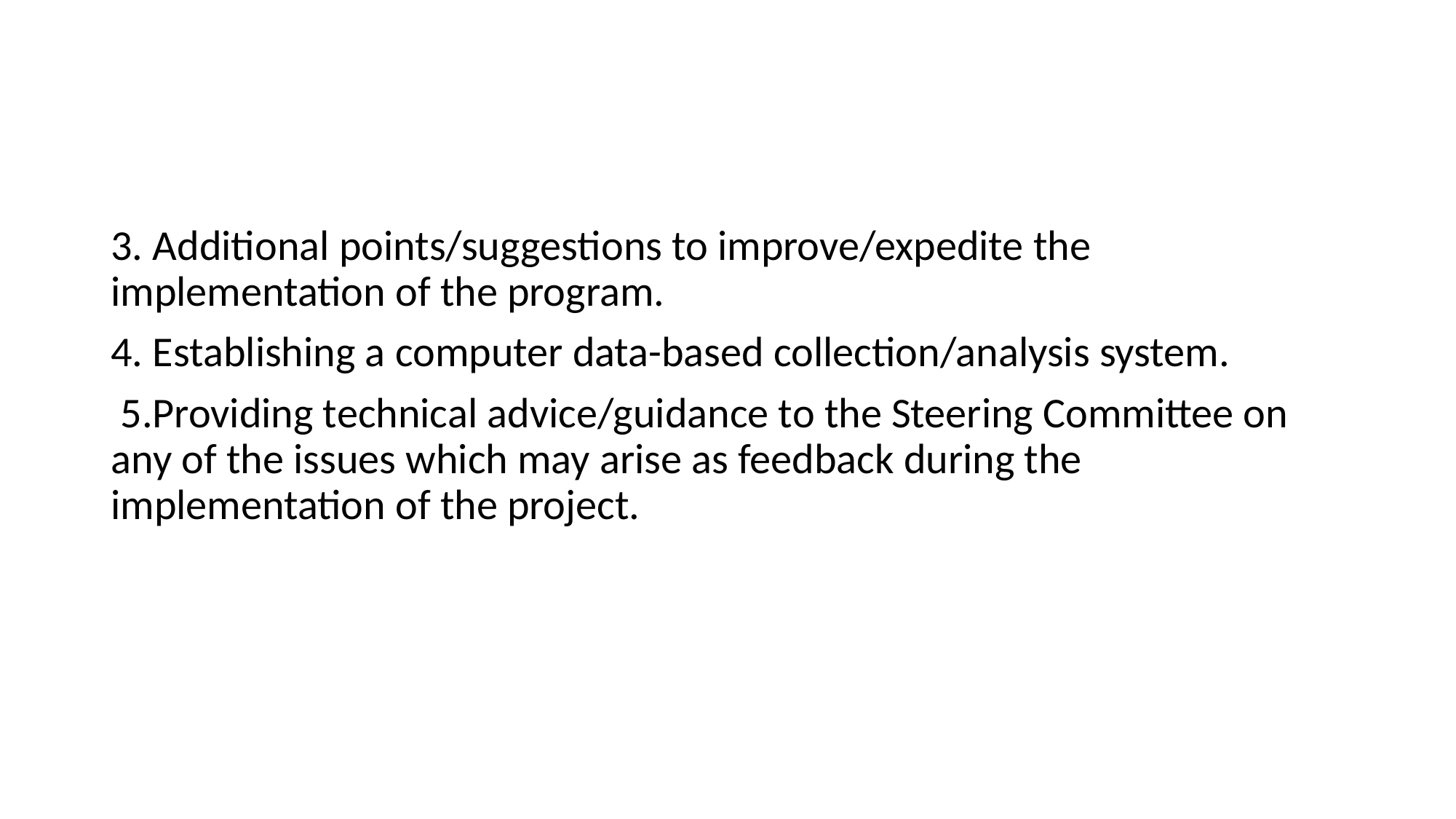

#
3. Additional points/suggestions to improve/expedite the implementation of the program.
4. Establishing a computer data-based collection/analysis system.
 5.Providing technical advice/guidance to the Steering Committee on any of the issues which may arise as feedback during the implementation of the project.